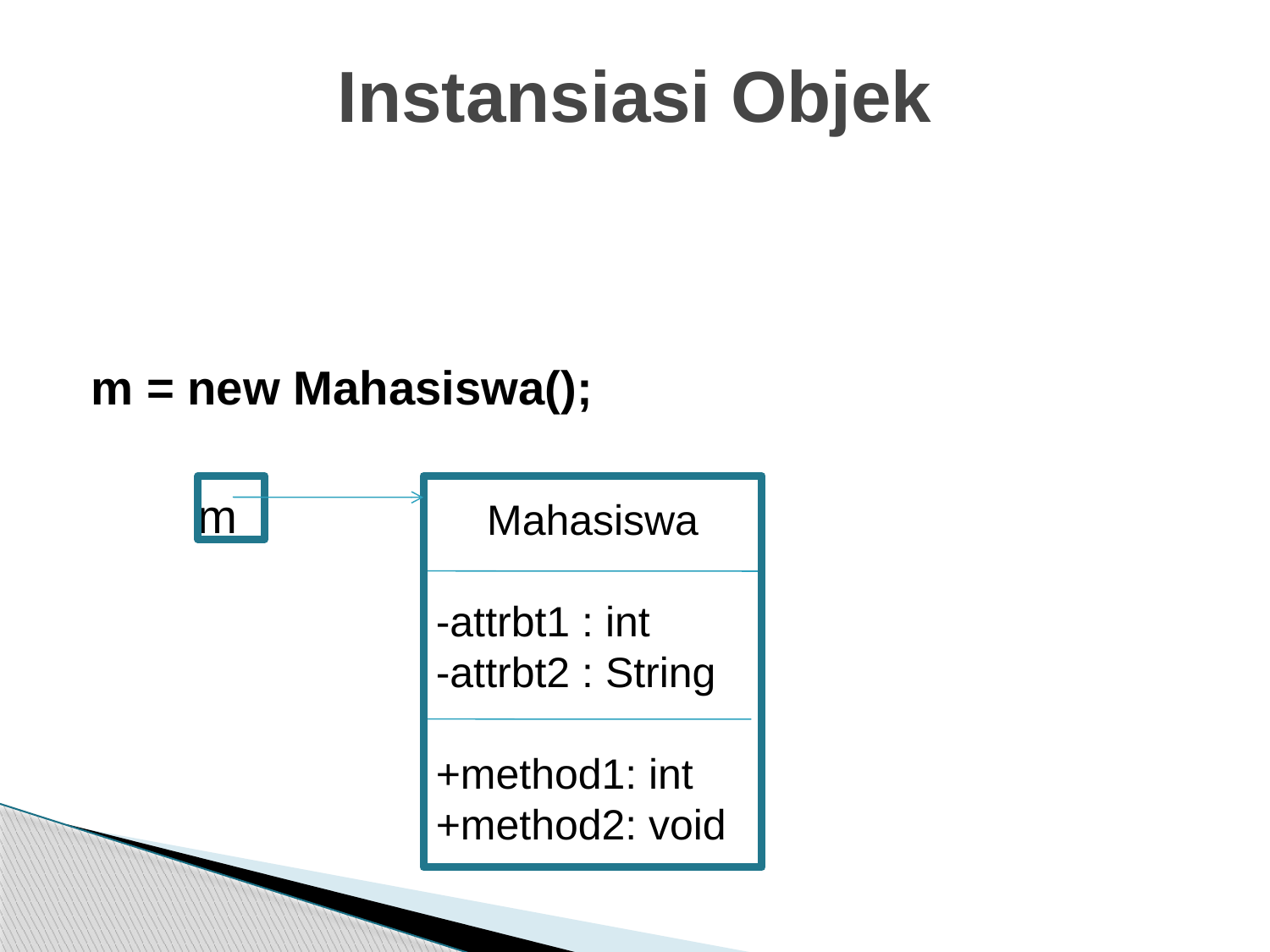

# Instansiasi Objek

m = new Mahasiswa();

        m

Mahasiswa

-attrbt1 : int
-attrbt2 : String

+method1: int
+method2: void